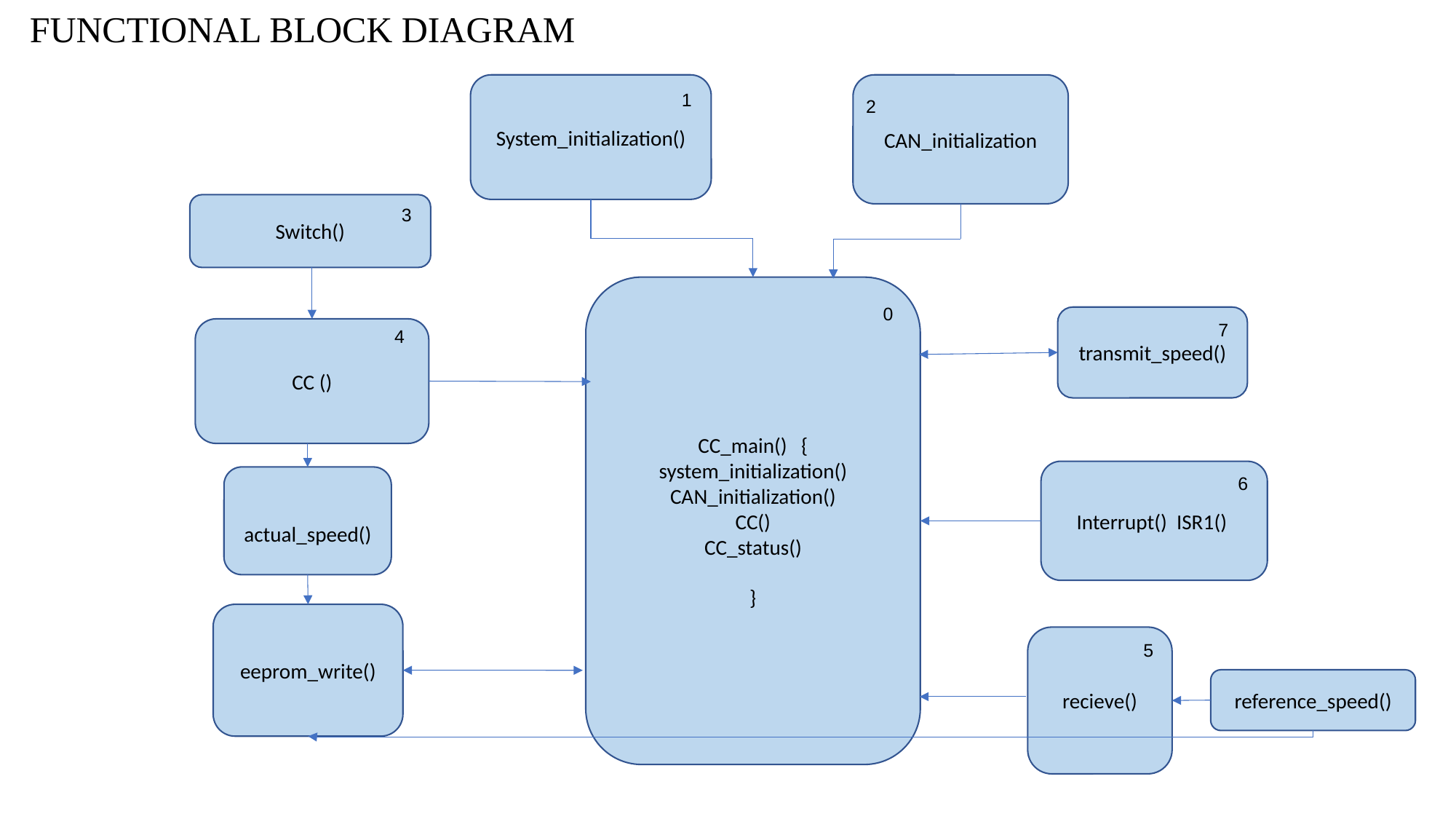

Functional BLOCK DIAGRAM
System_initialization()
CAN_initialization
1
2
Switch()
3
CC_main()   {
system_initialization()
CAN_initialization()
CC()
CC_status()

}
0
transmit_speed()
7
CC ()
4

Interrupt()  ISR1()

actual_speed()
6
eeprom_write()
recieve()
5
reference_speed()